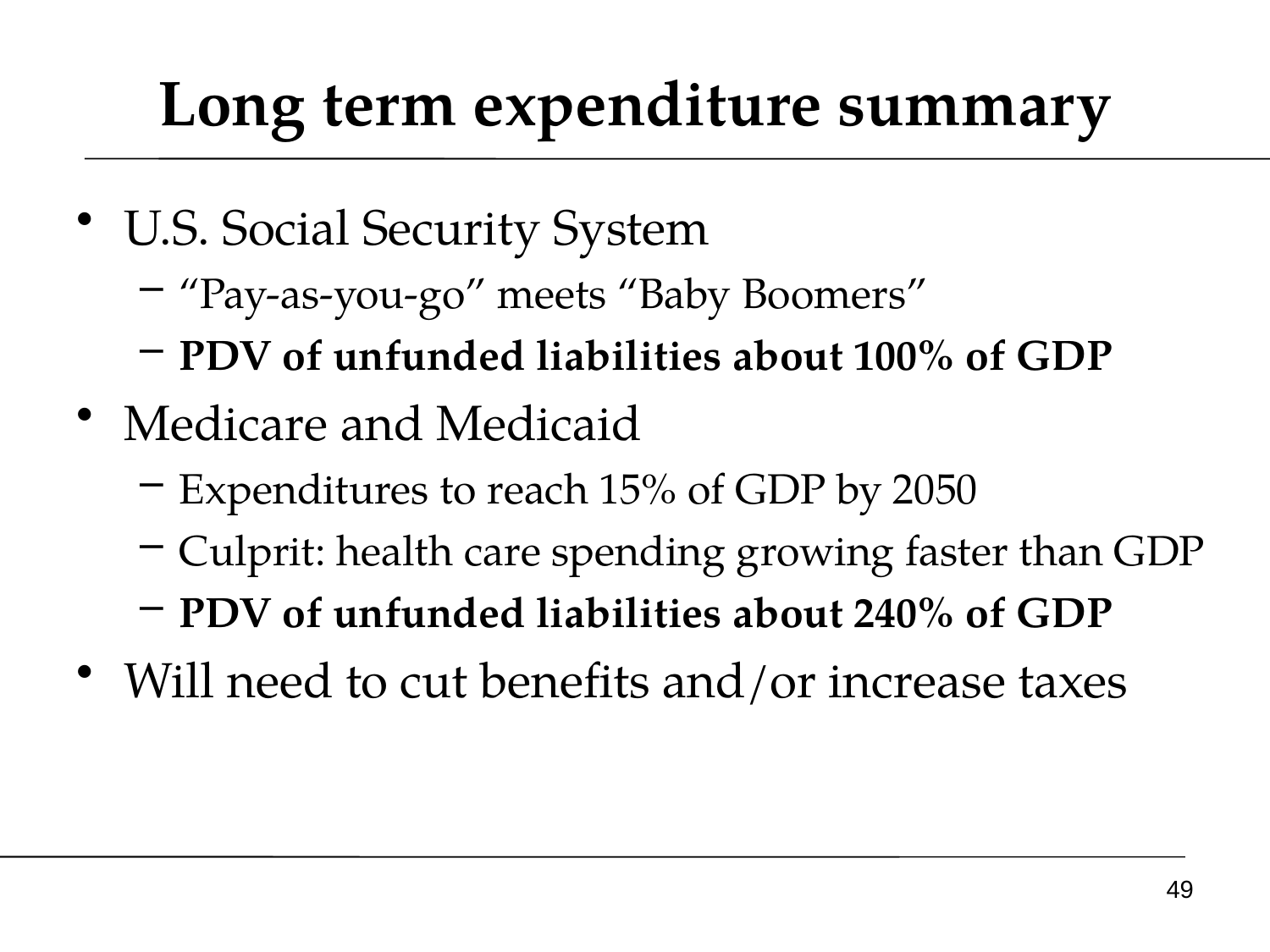

# Long term expenditure summary

U.S. Social Security System
“Pay-as-you-go” meets “Baby Boomers”
PDV of unfunded liabilities about 100% of GDP
Medicare and Medicaid
Expenditures to reach 15% of GDP by 2050
Culprit: health care spending growing faster than GDP
PDV of unfunded liabilities about 240% of GDP
Will need to cut benefits and/or increase taxes

49